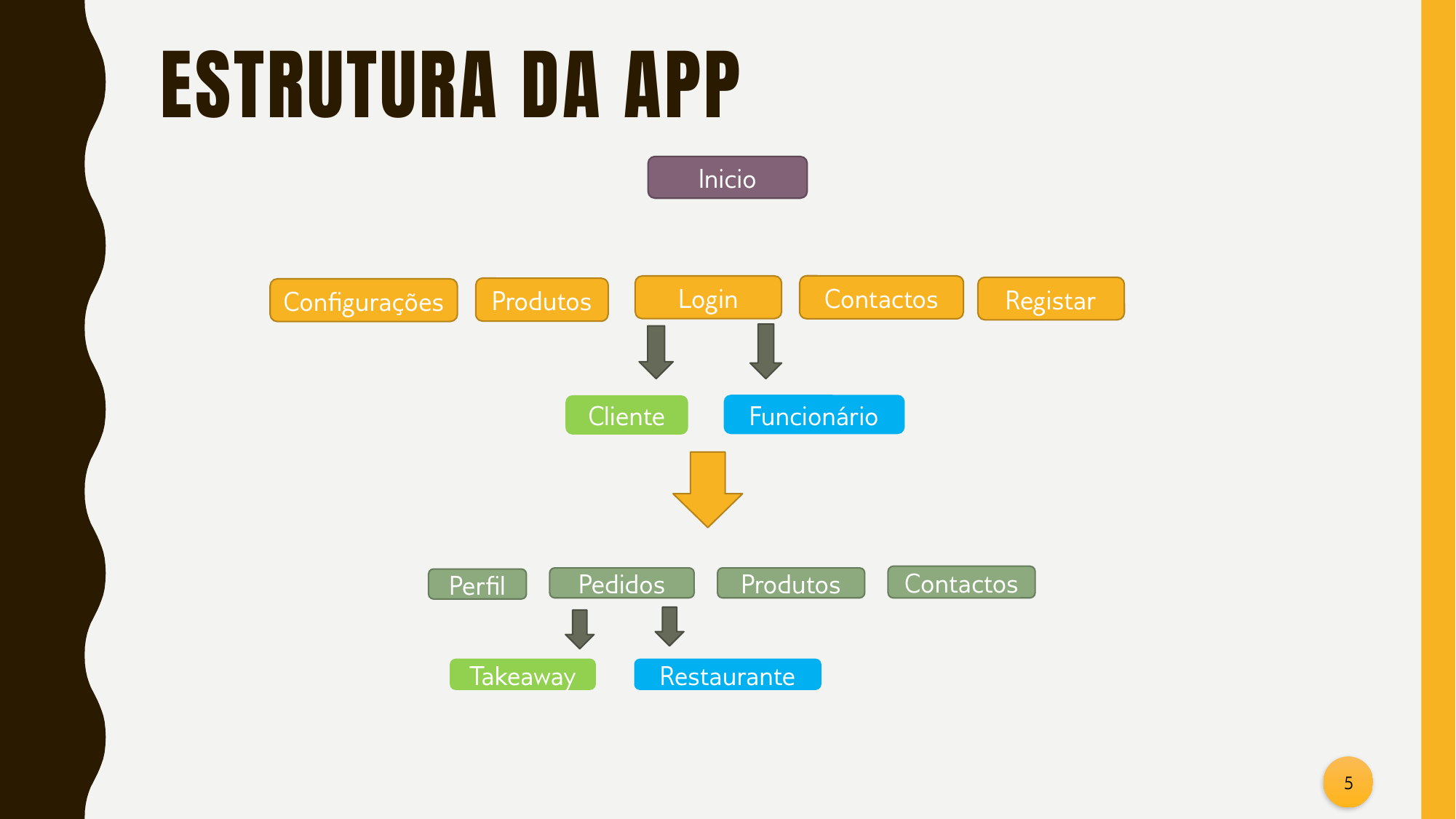

# Estrutura da app
Inicio
Contactos
Login
Registar
Produtos
Configurações

Funcionário
Cliente

Contactos
Pedidos
Produtos
Perfil

Takeaway
Restaurante

5